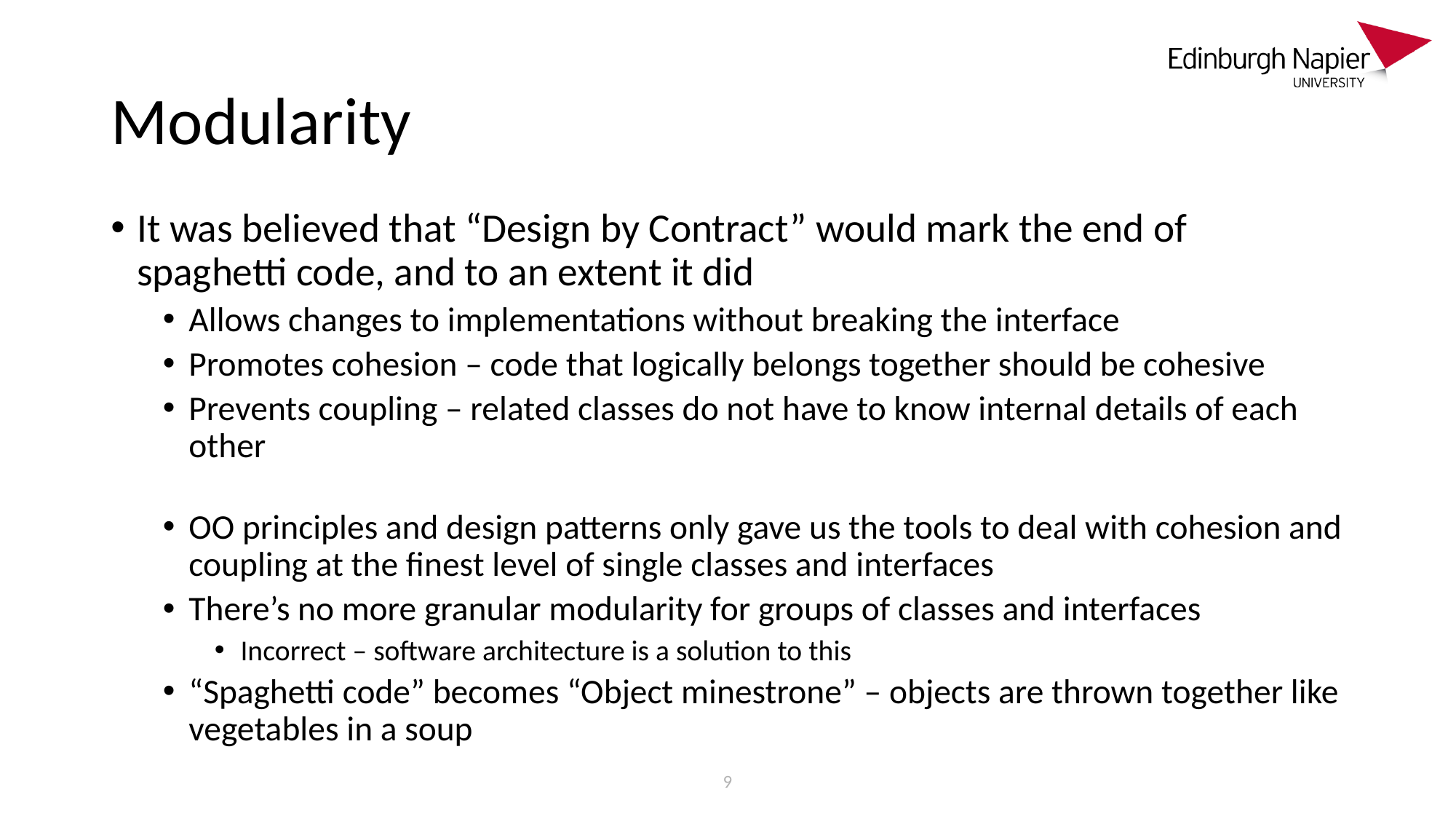

# Modularity
It was believed that “Design by Contract” would mark the end of spaghetti code, and to an extent it did
Allows changes to implementations without breaking the interface
Promotes cohesion – code that logically belongs together should be cohesive
Prevents coupling – related classes do not have to know internal details of each other
OO principles and design patterns only gave us the tools to deal with cohesion and coupling at the finest level of single classes and interfaces
There’s no more granular modularity for groups of classes and interfaces
Incorrect – software architecture is a solution to this
“Spaghetti code” becomes “Object minestrone” – objects are thrown together like vegetables in a soup

9